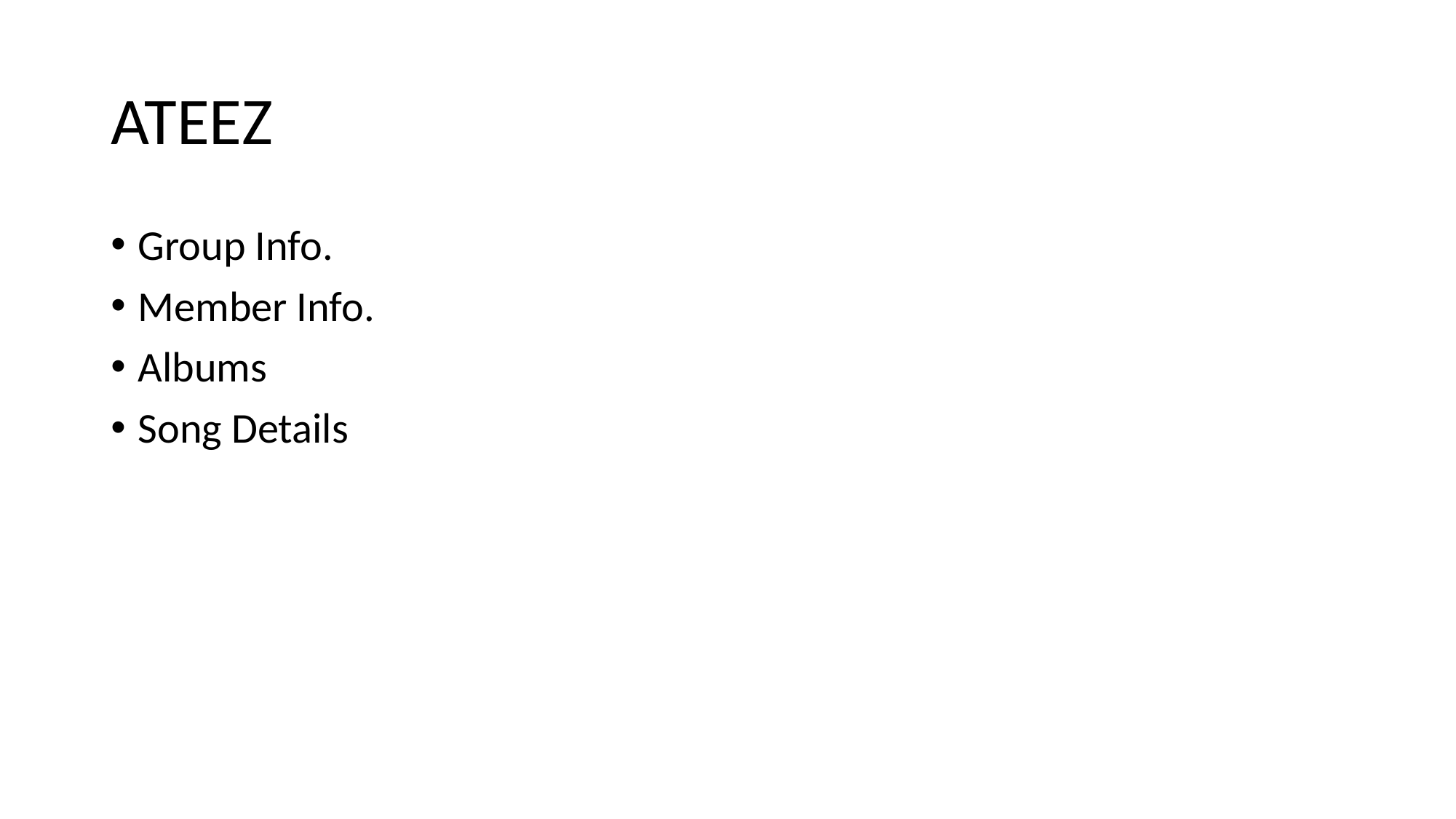

# ATEEZ
Group Info.
Member Info.
Albums
Song Details